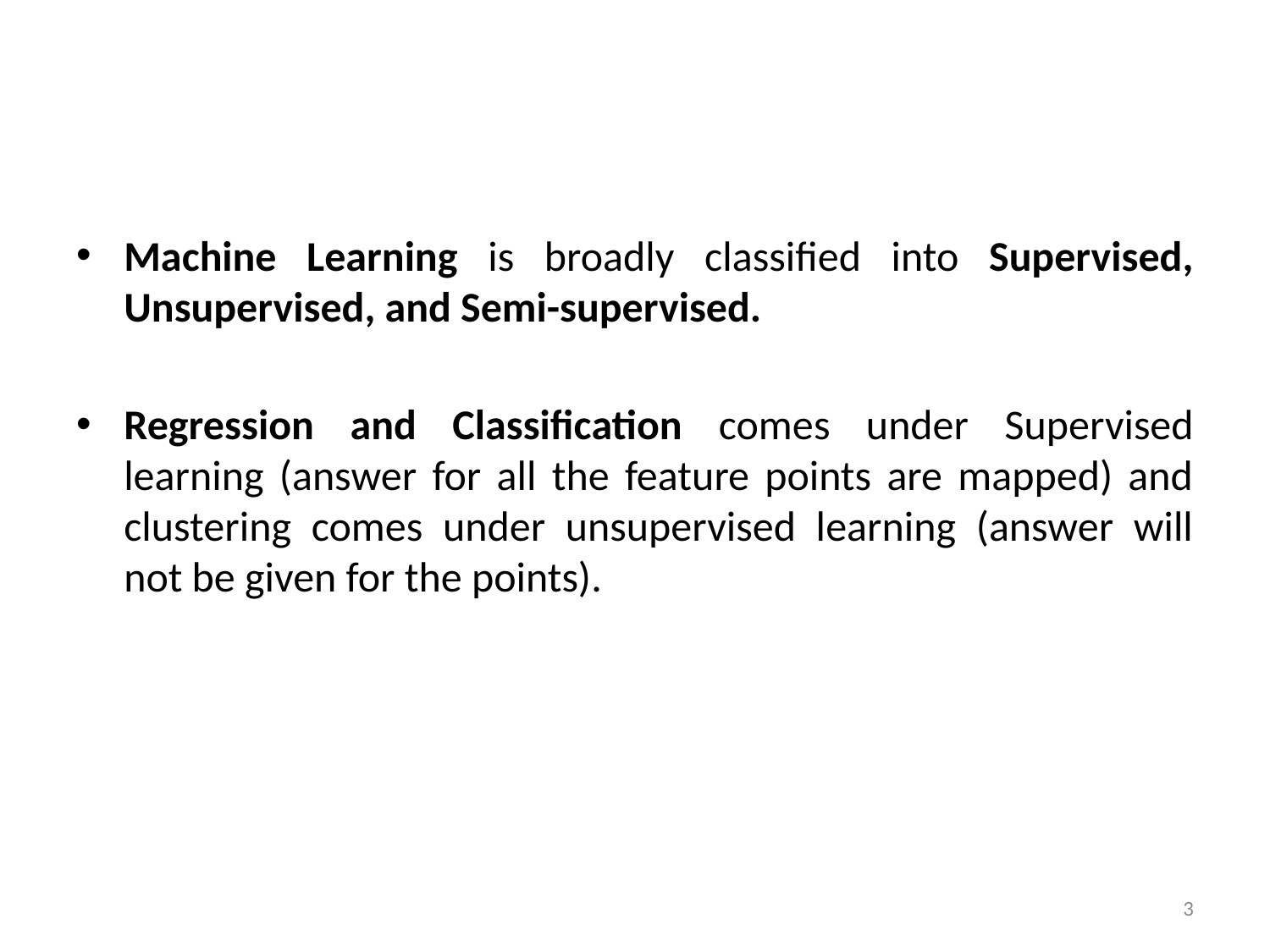

Machine Learning is broadly classified into Supervised, Unsupervised, and Semi-supervised.

Regression and Classification comes under Supervised learning (answer for all the feature points are mapped) and clustering comes under unsupervised learning (answer will not be given for the points).
3